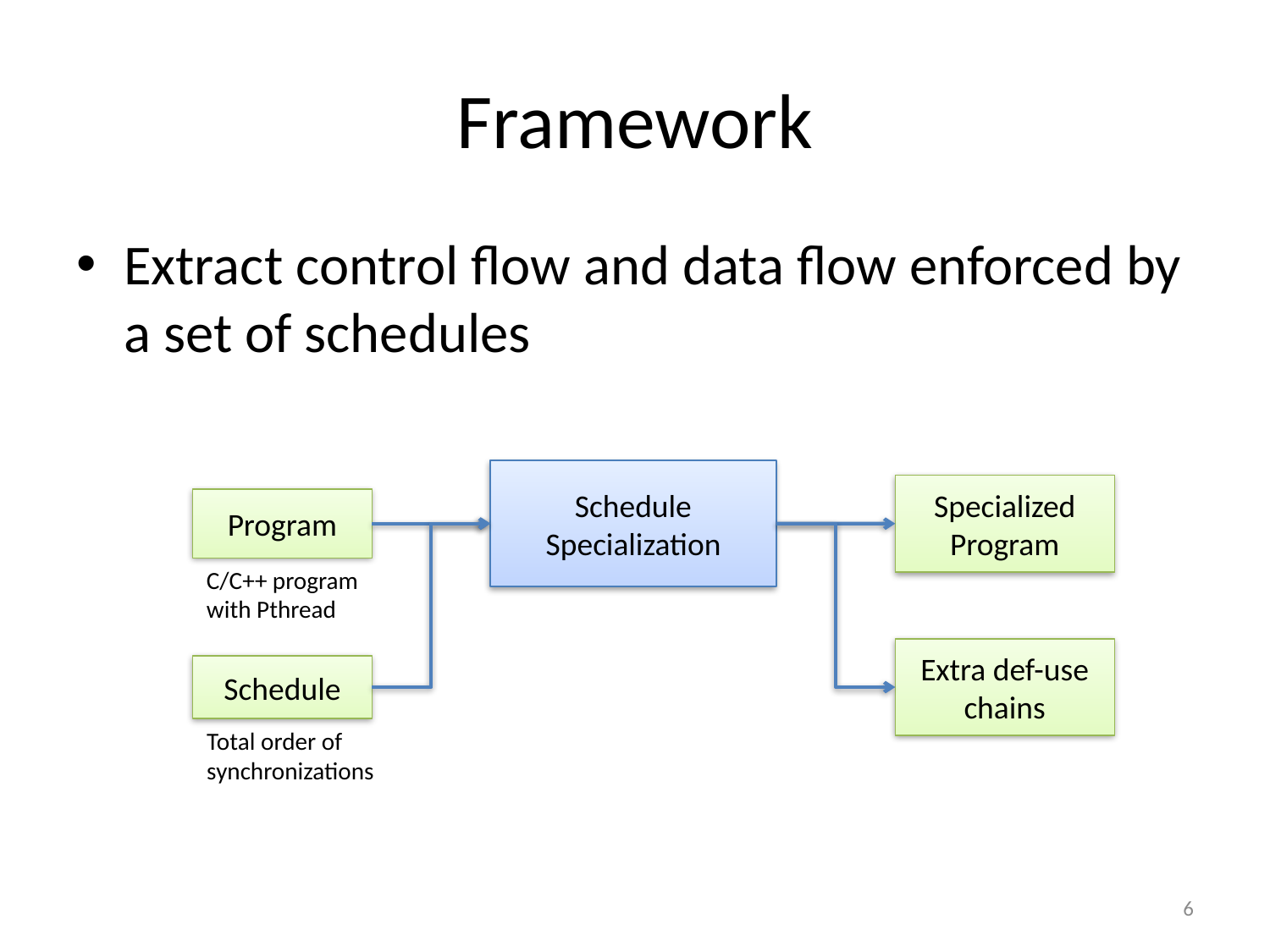

# Framework
Extract control flow and data flow enforced by a set of schedules
Schedule
Specialization
Specialized
Program
Program
C/C++ program
with Pthread
Extra def-use
chains
Schedule
Total order of
synchronizations
6